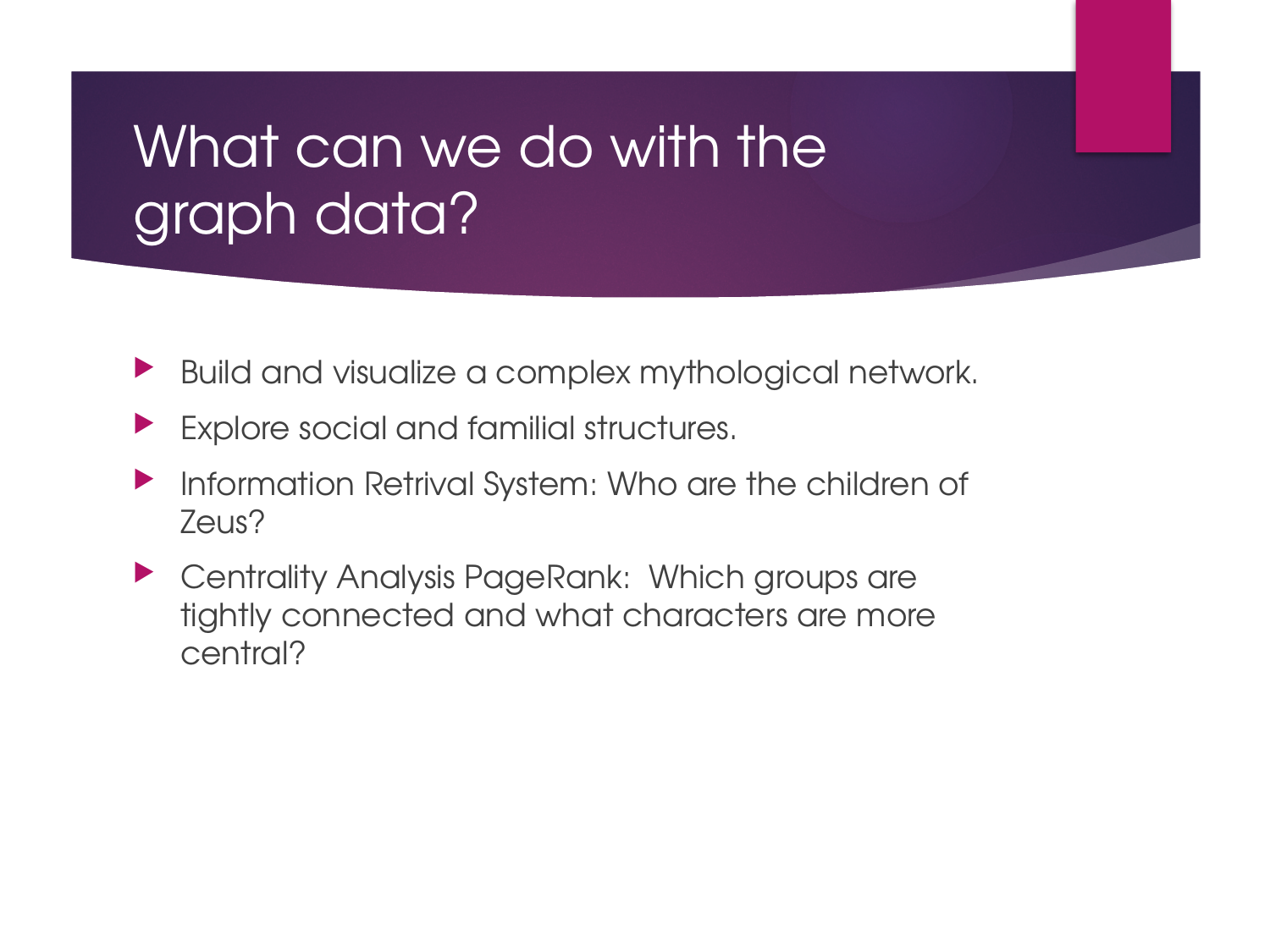

# What can we do with the graph data?
Build and visualize a complex mythological network.
Explore social and familial structures.
Information Retrival System: Who are the children of Zeus?
Centrality Analysis PageRank:  Which groups are tightly connected and what characters are more central?